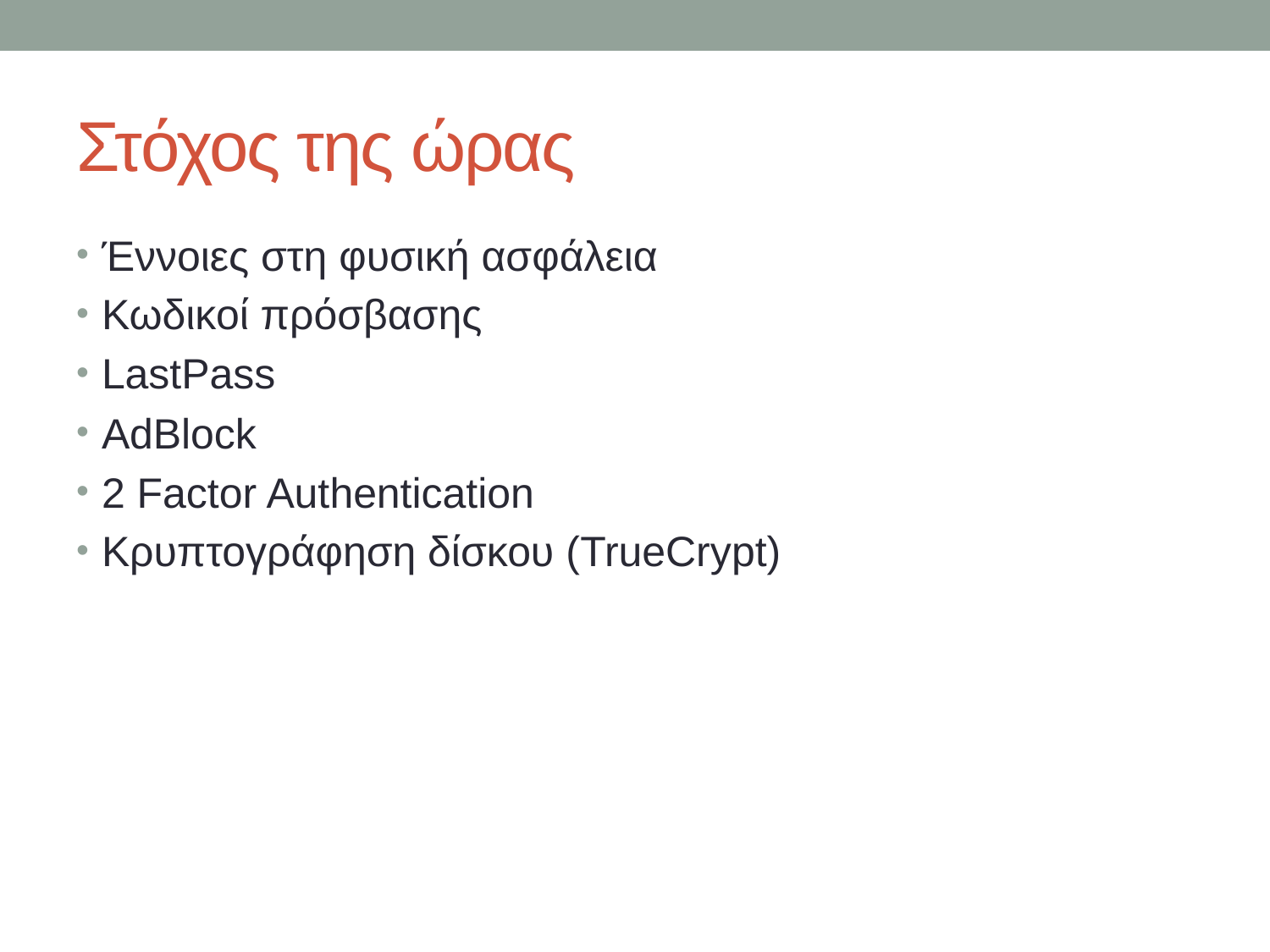

# Στόχος της ώρας
Έννοιες στη φυσική ασφάλεια
Κωδικοί πρόσβασης
LastPass
AdBlock
2 Factor Authentication
Κρυπτογράφηση δίσκου (TrueCrypt)